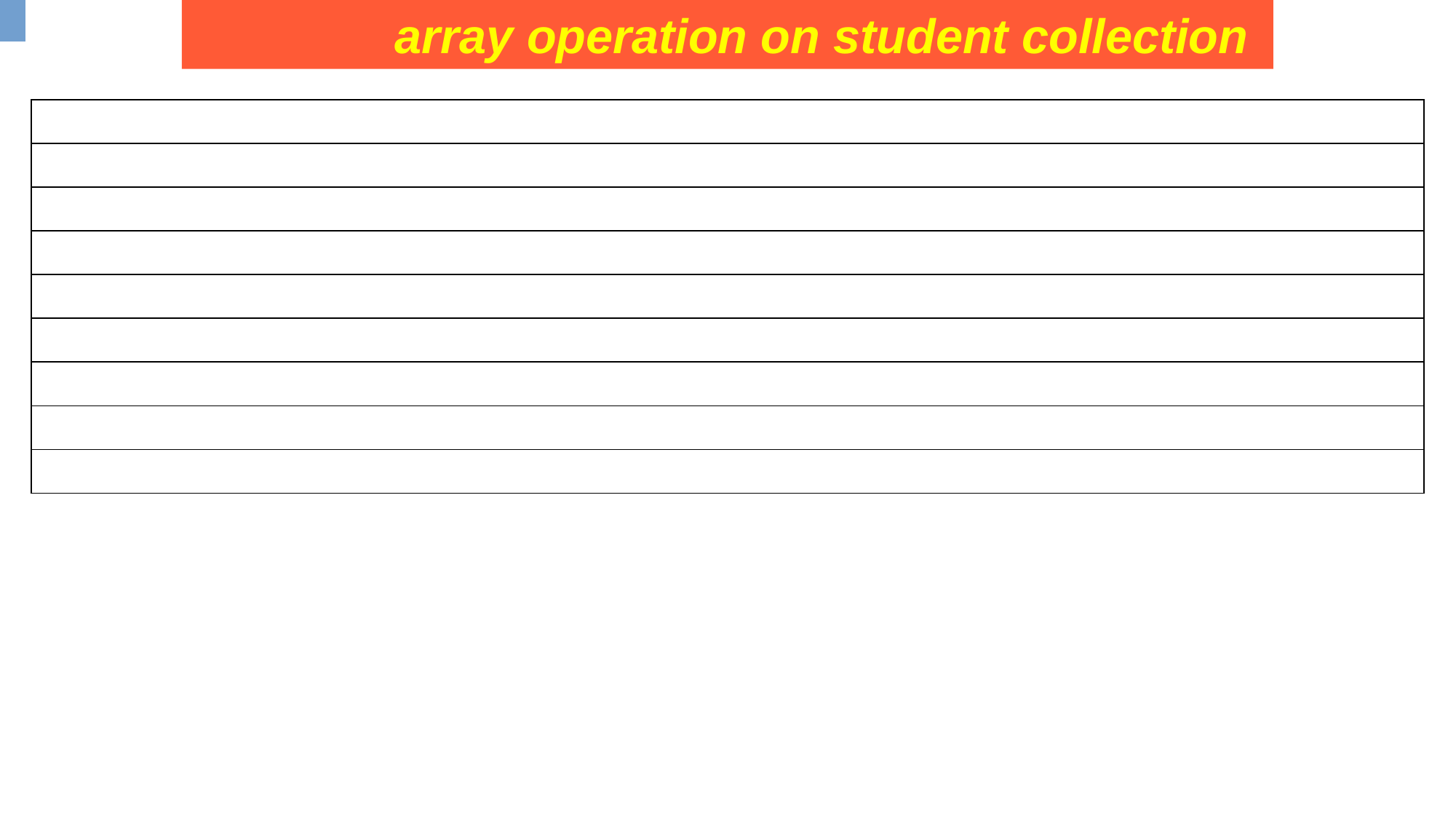

array operation on student collection
|  |
| --- |
|  |
|  |
|  |
|  |
|  |
|  |
|  |
|  |